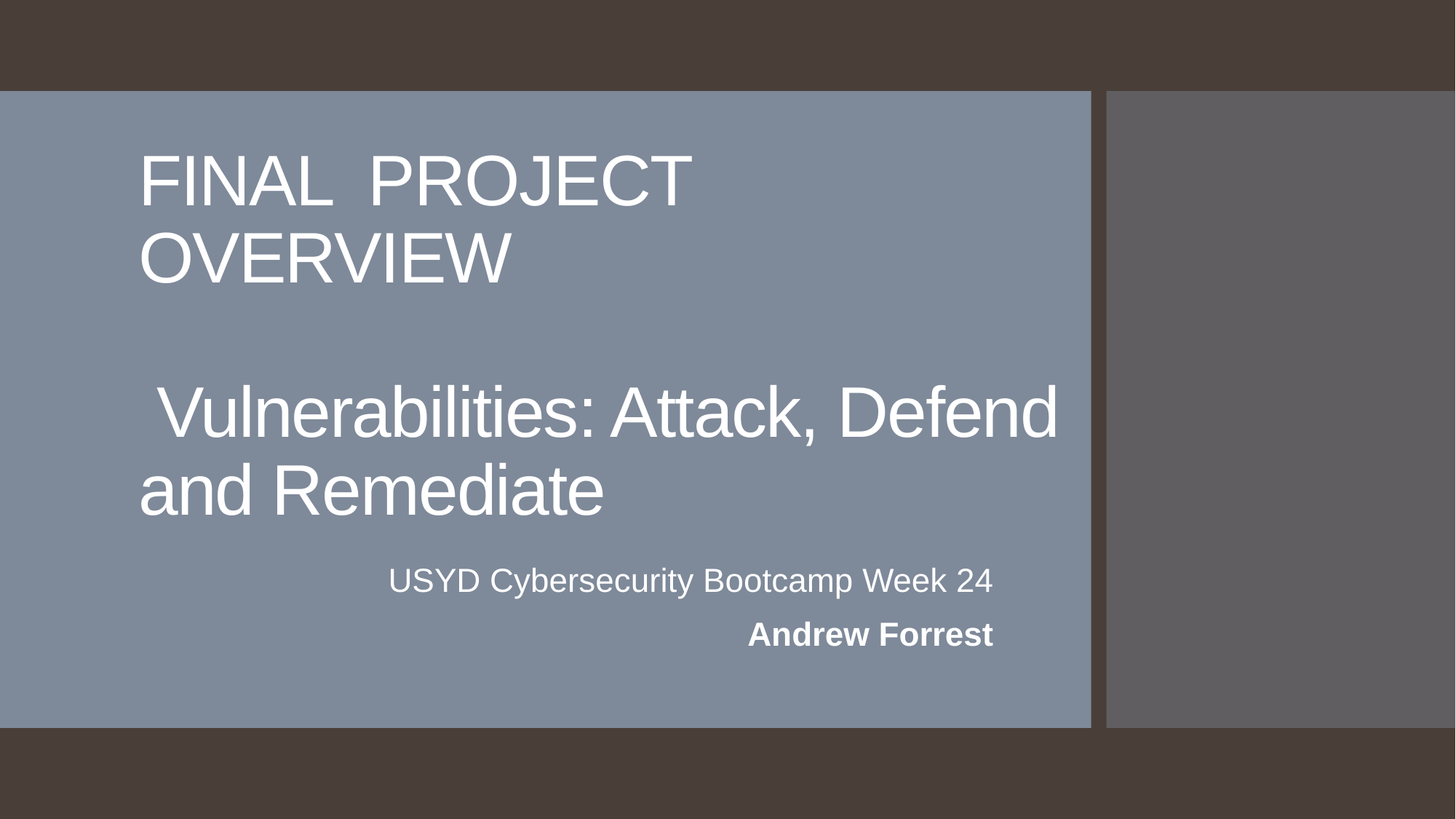

# FINAL  PROJECT  OVERVIEW Vulnerabilities: Attack, Defend and Remediate
USYD Cybersecurity Bootcamp Week 24
Andrew Forrest